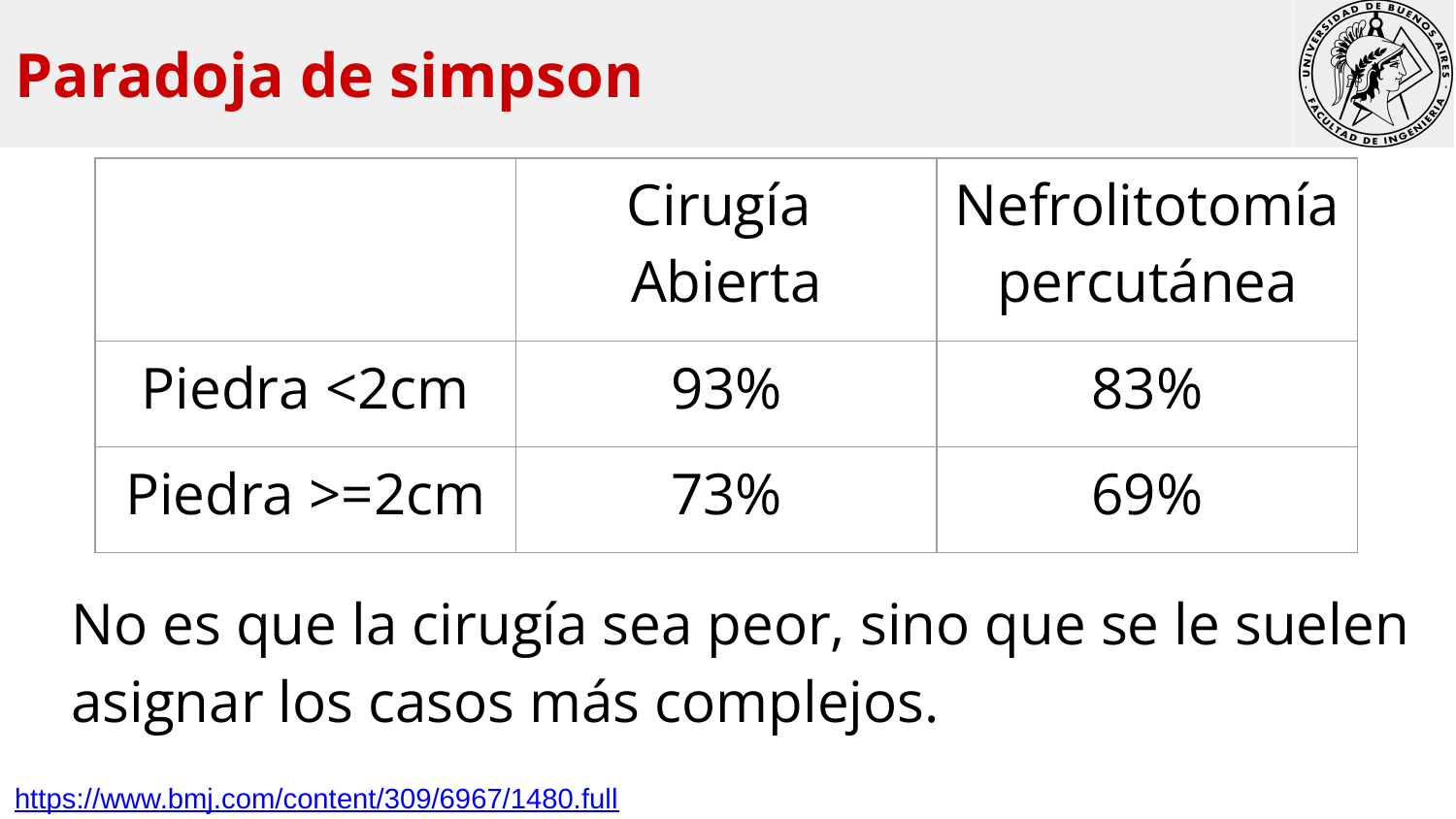

Paradoja de simpson
|  | Cirugía Abierta | Nefrolitotomía percutánea |
| --- | --- | --- |
| Piedra <2cm | 93% | 83% |
| Piedra >=2cm | 73% | 69% |
No es que la cirugía sea peor, sino que se le suelen asignar los casos más complejos.
https://www.bmj.com/content/309/6967/1480.full